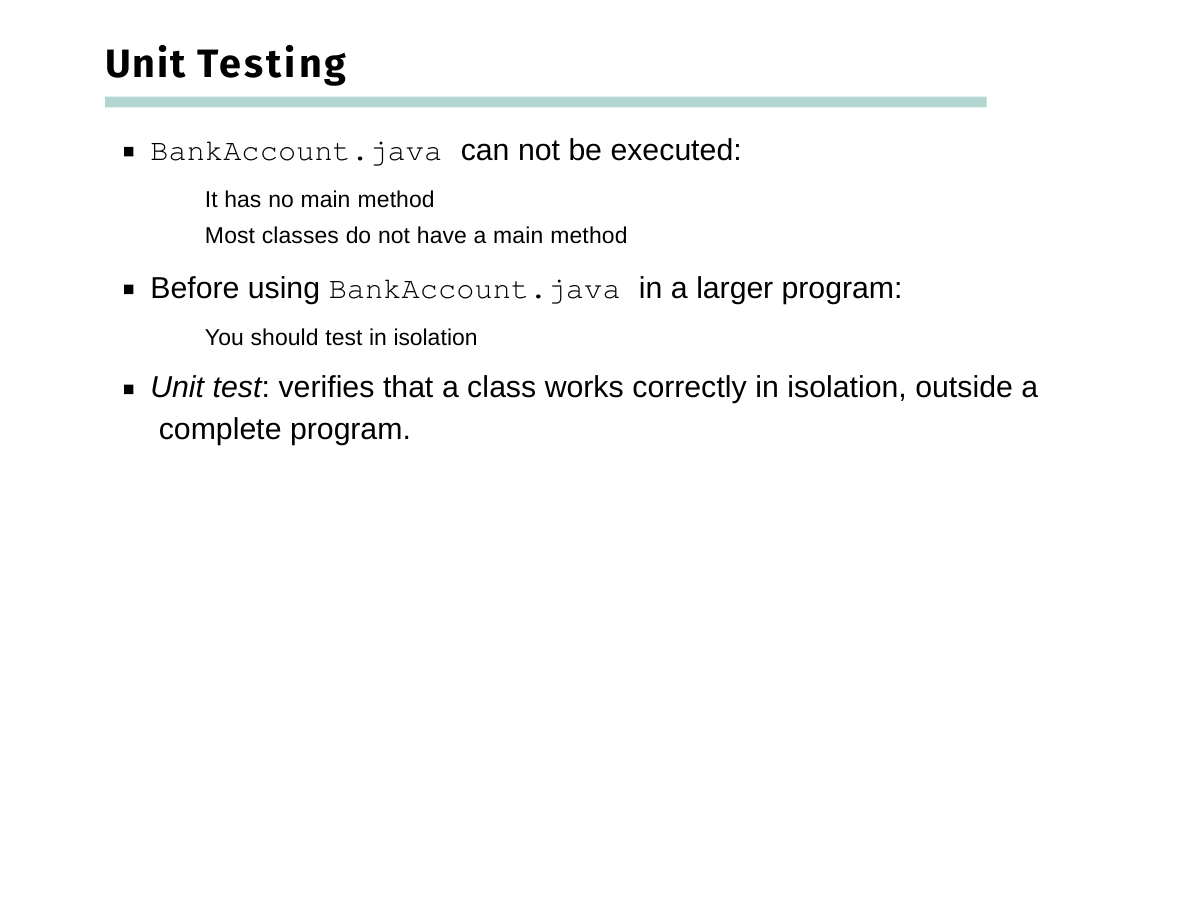

# Unit Testing

BankAccount.java can not be executed:
It has no main method
Most classes do not have a main method
Before using BankAccount.java in a larger program:
You should test in isolation
Unit test: verifies that a class works correctly in isolation, outside a  complete program.